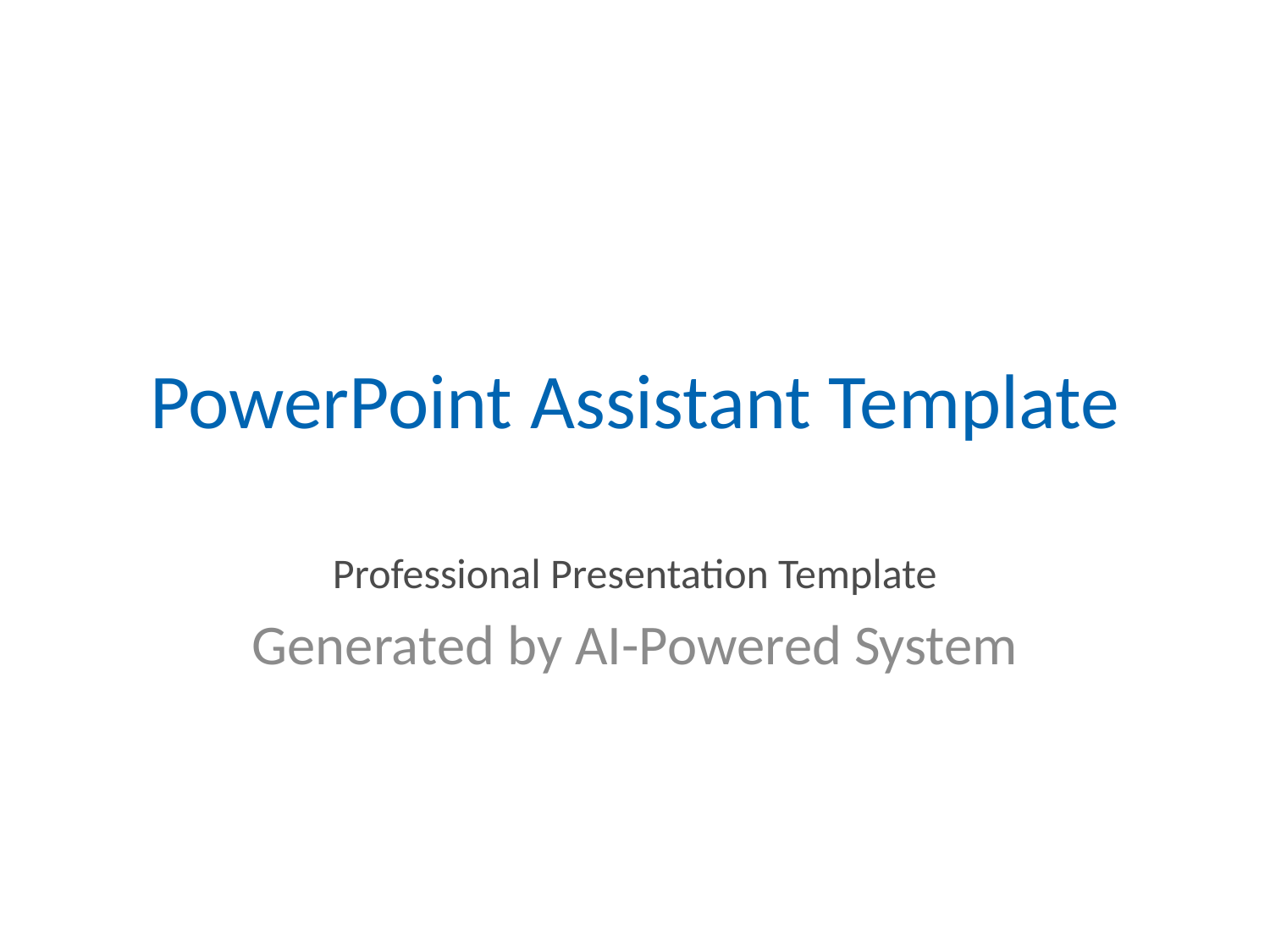

# PowerPoint Assistant Template
Professional Presentation Template
Generated by AI-Powered System